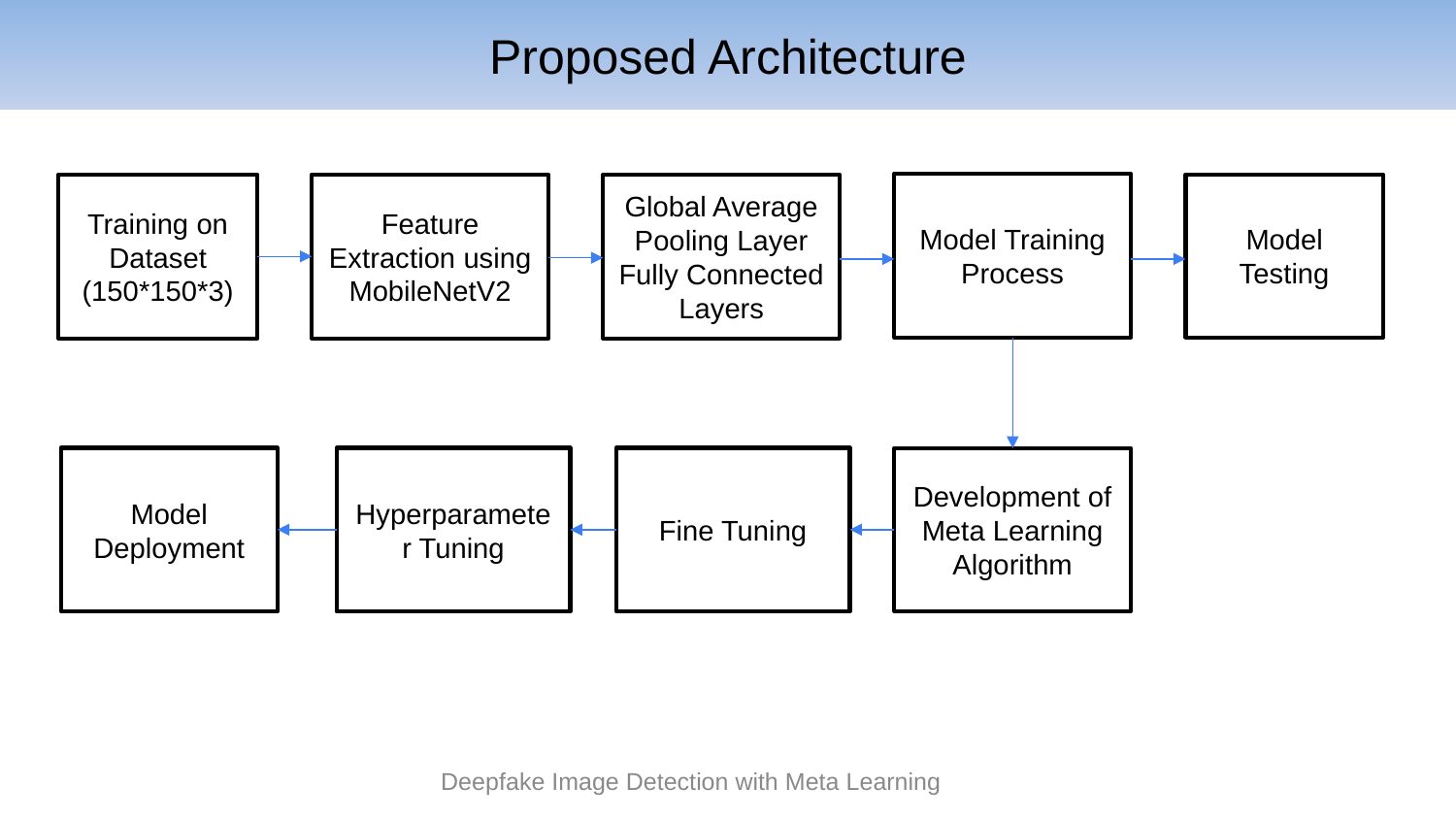

# Proposed Architecture
Model Training Process
Model Testing
Training on Dataset
(150*150*3)
Feature Extraction using MobileNetV2
Global Average Pooling Layer Fully Connected Layers
Model Deployment
Hyperparameter Tuning
Fine Tuning
Development of Meta Learning Algorithm

Deepfake Image Detection with Meta Learning